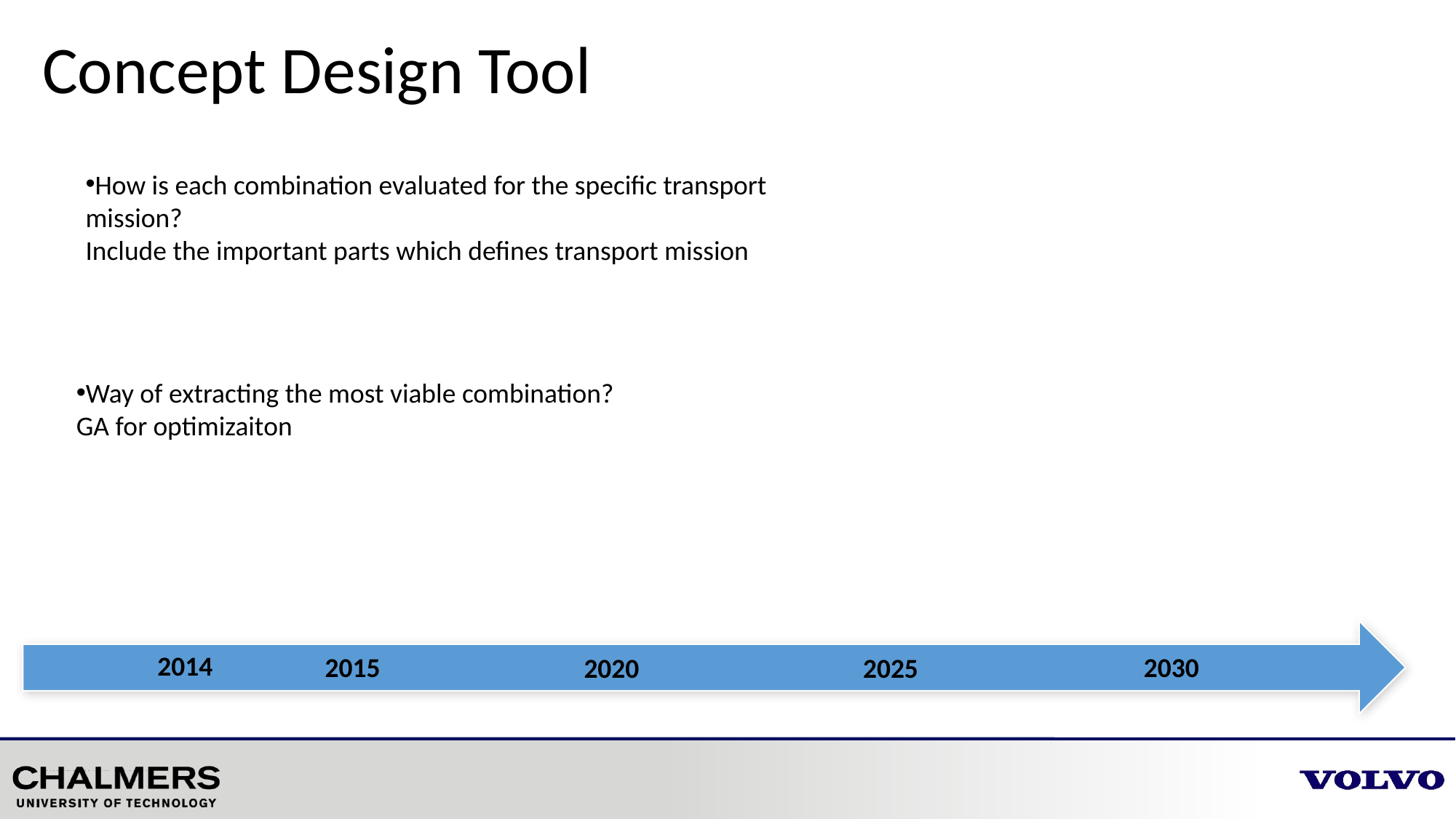

Concept Design Tool
How is each combination evaluated for the specific transport mission?
Include the important parts which defines transport mission

Way of extracting the most viable combination?
GA for optimizaiton

2014

2015
2030
2020
2025